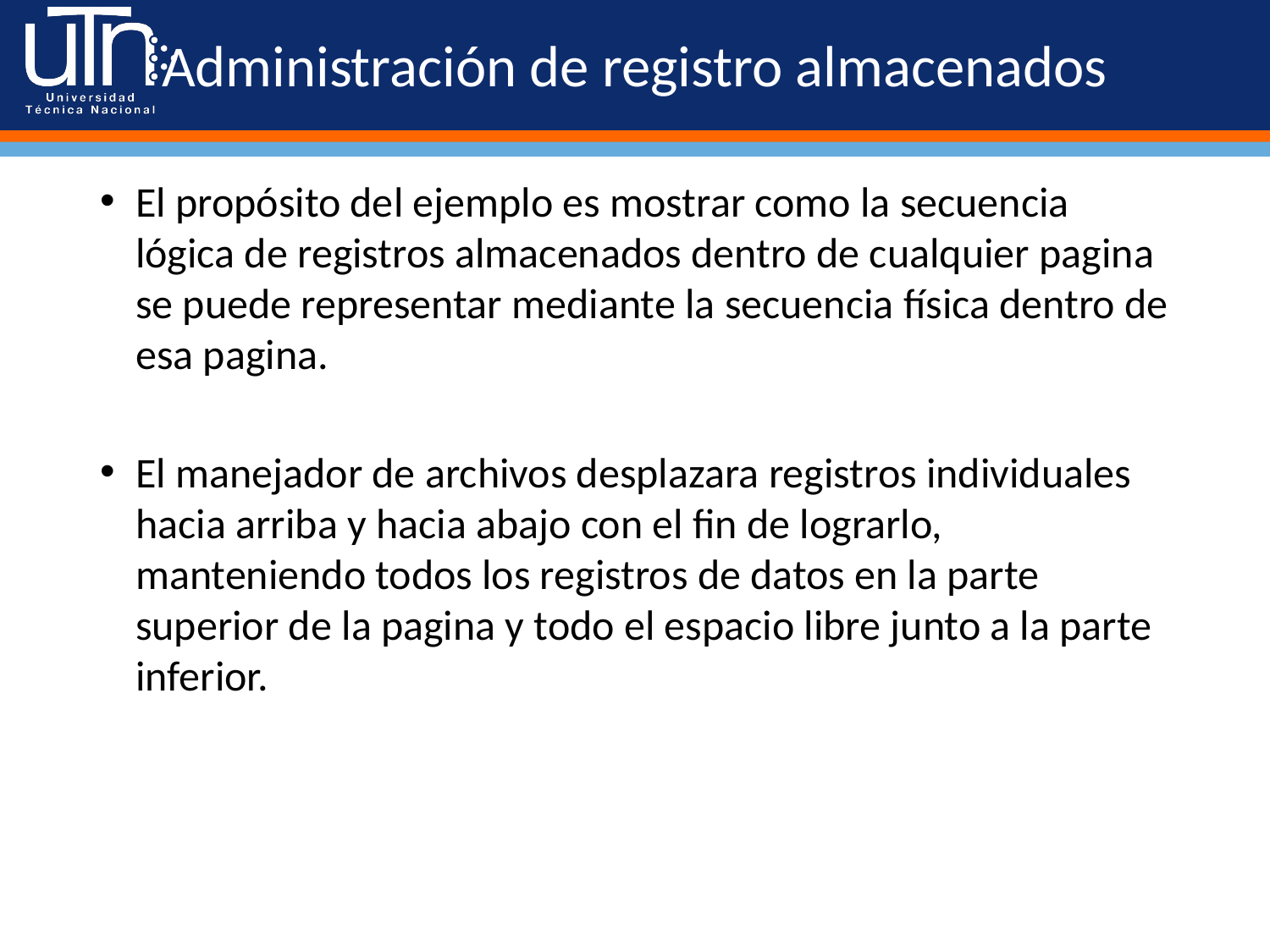

# Administración de registro almacenados
El propósito del ejemplo es mostrar como la secuencia lógica de registros almacenados dentro de cualquier pagina se puede representar mediante la secuencia física dentro de esa pagina.

El manejador de archivos desplazara registros individuales hacia arriba y hacia abajo con el fin de lograrlo, manteniendo todos los registros de datos en la parte superior de la pagina y todo el espacio libre junto a la parte inferior.